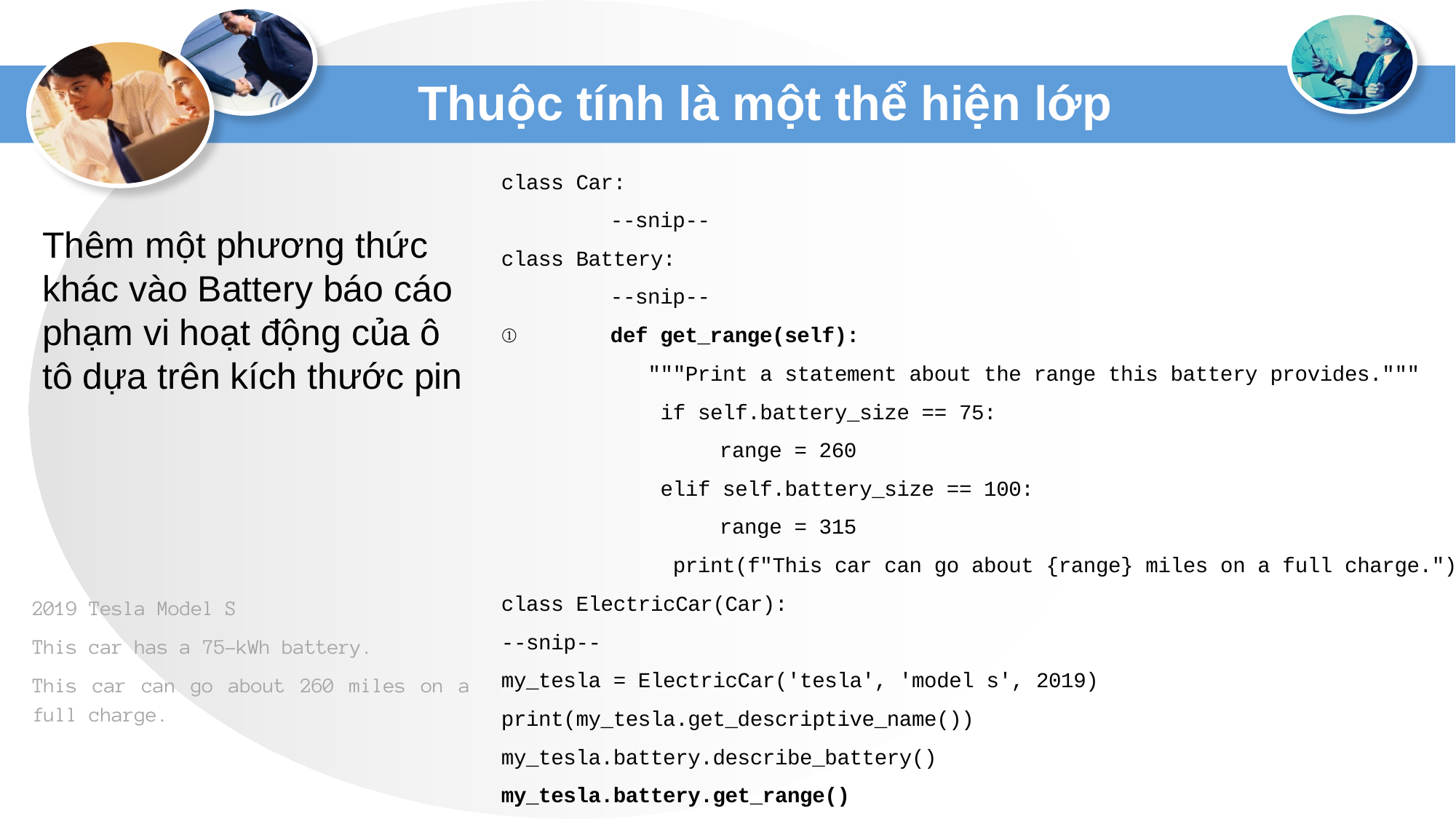

# Thuộc tính là một thể hiện lớp
class Car:
	--snip--
class Battery:
	--snip--
①	def get_range(self):
	   """Print a statement about the range this battery provides."""
	    if self.battery_size == 75:
		range = 260
	    elif self.battery_size == 100:
		range = 315
	     print(f"This car can go about {range} miles on a full charge.")
class ElectricCar(Car):
--snip--
my_tesla = ElectricCar('tesla', 'model s', 2019)
print(my_tesla.get_descriptive_name())
my_tesla.battery.describe_battery()
my_tesla.battery.get_range()
Thêm một phương thức khác vào Battery báo cáo phạm vi hoạt động của ô tô dựa trên kích thước pin
2019 Tesla Model S
This car has a 75-kWh battery.
This car can go about 260 miles on a full charge.